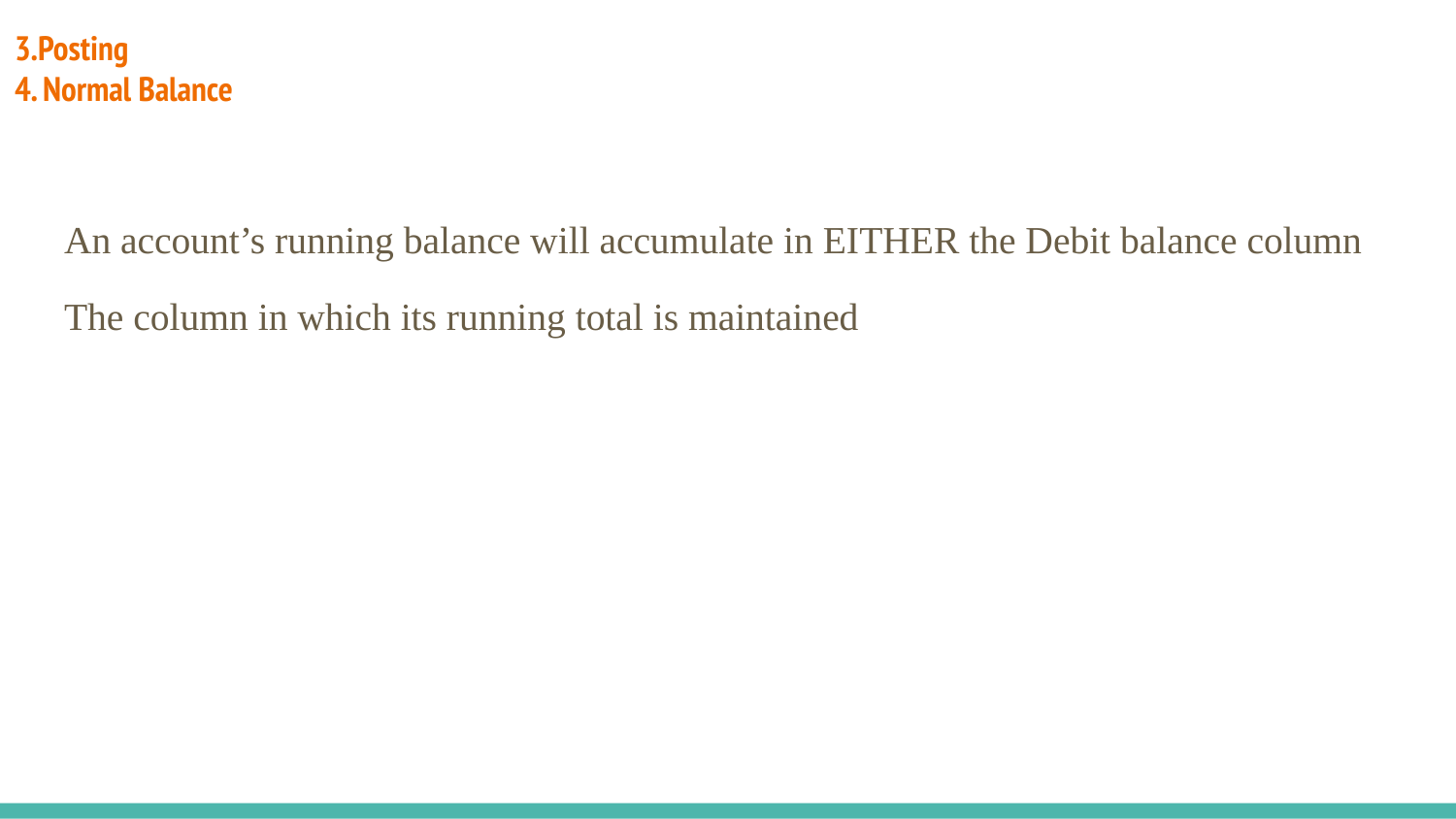

# 3.Posting
4. Normal Balance

An account’s running balance will accumulate in EITHER the Debit balance column
The column in which its running total is maintained